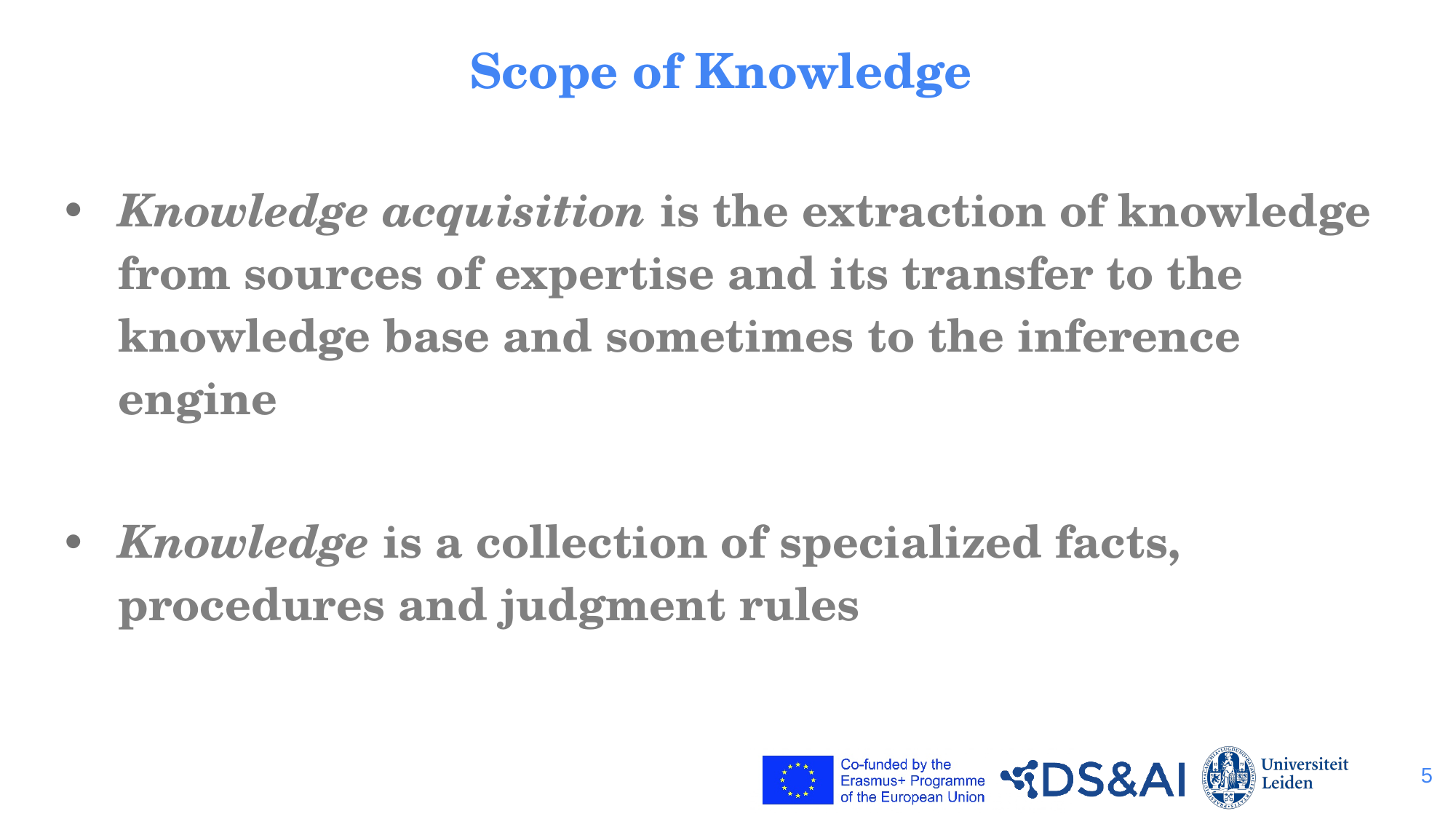

# Scope of Knowledge
Knowledge acquisition is the extraction of knowledge from sources of expertise and its transfer to the knowledge base and sometimes to the inference engine

Knowledge is a collection of specialized facts, procedures and judgment rules
5